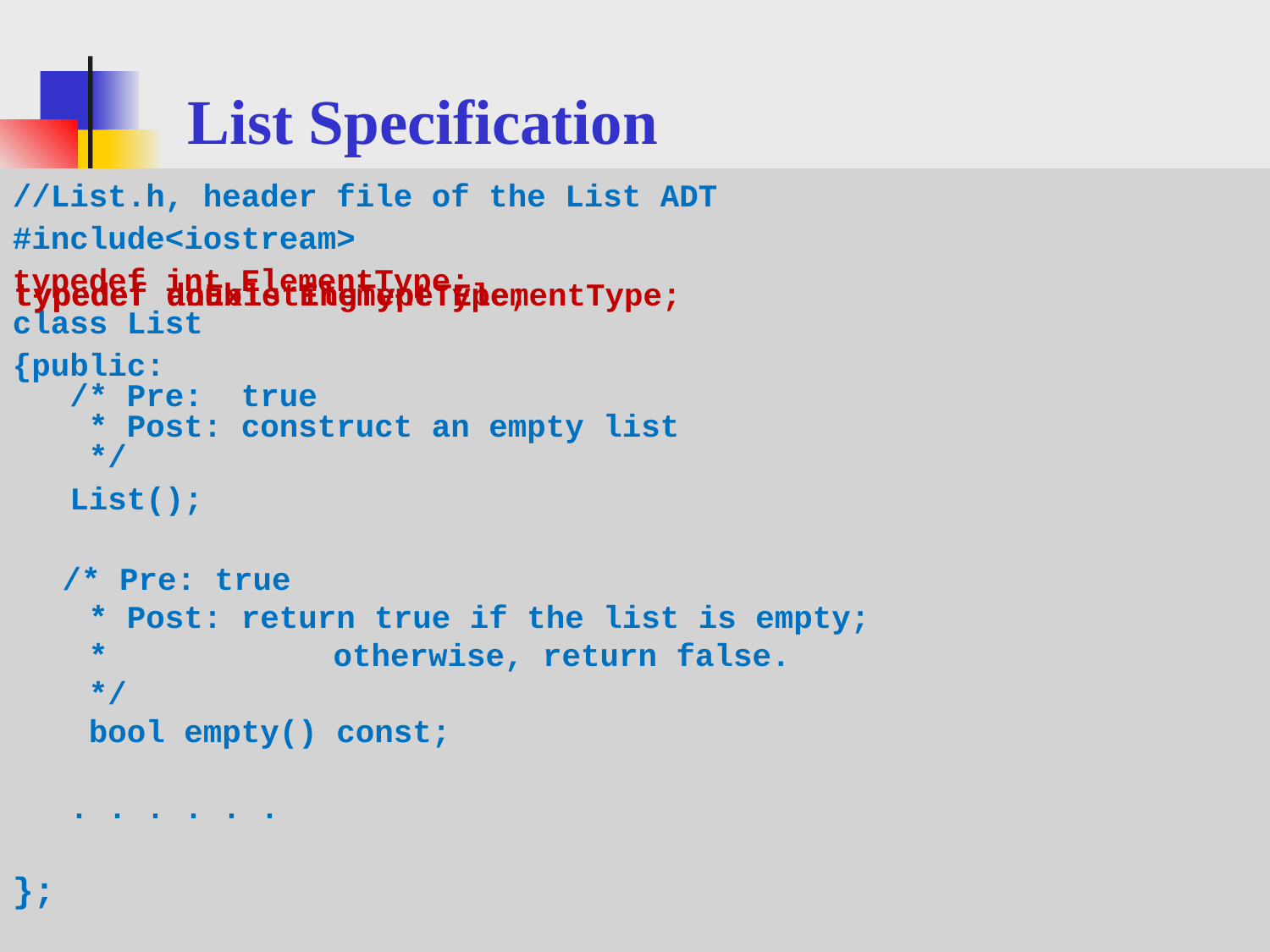

# List Specification
//List.h, header file of the List ADT
#include<iostream>
typedef int ElementType;
class List
{public:
   /* Pre:  true
    * Post: construct an empty list
    */
   List();

     /* Pre: true
    * Post: return true if the list is empty;
    *		 otherwise, return false.
    */
    bool empty() const;

   . . . . . .

};

typedef double ElementType;
typedef anExistingType ElementType;
Semester 1, 2010
INB/N371 Data Structures and Algorithms
7
7